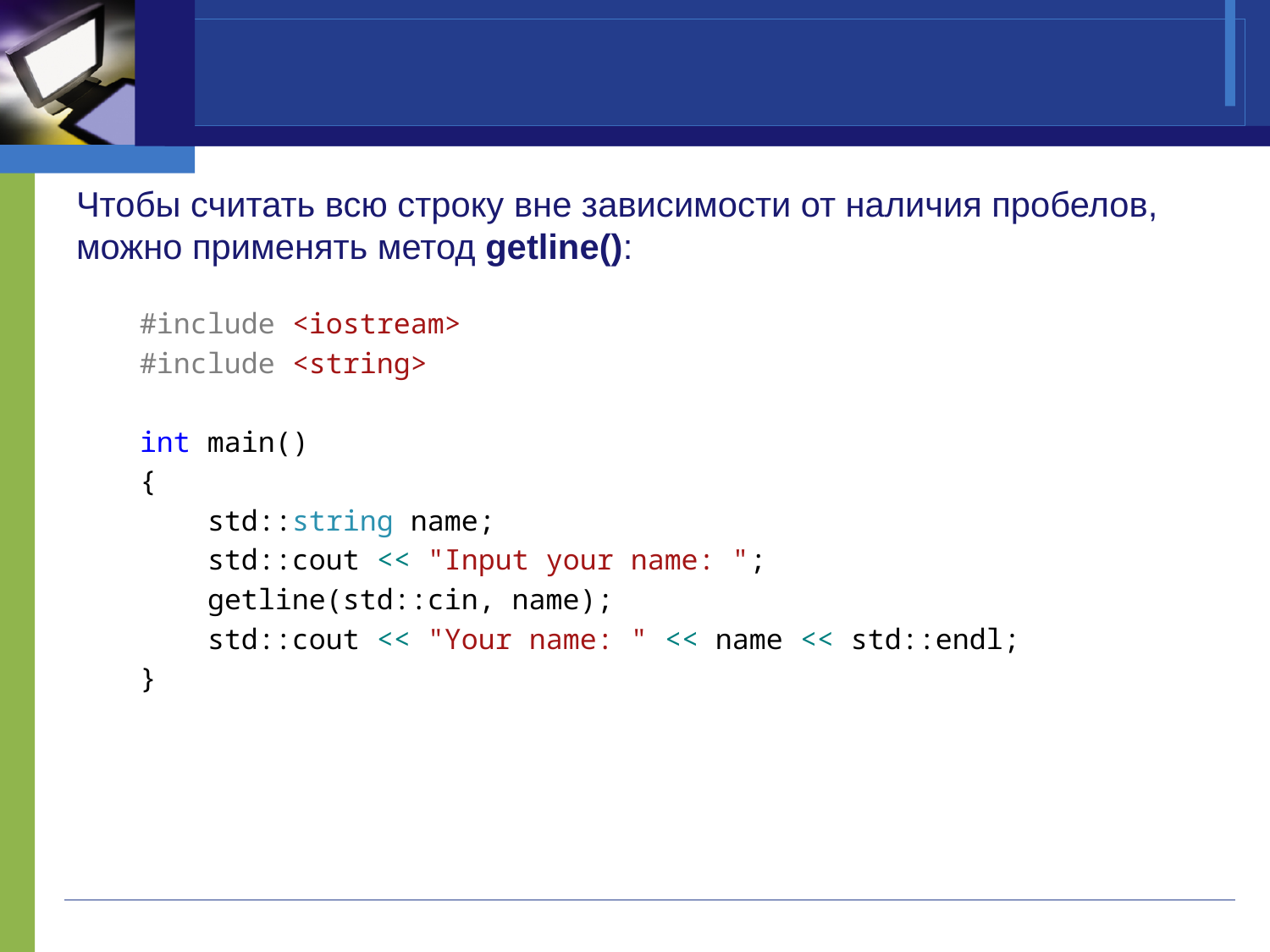

#
Чтобы считать всю строку вне зависимости от наличия пробелов, можно применять метод getline():
#include <iostream>
#include <string>

int main()
{
    std::string name;
    std::cout << "Input your name: ";
    getline(std::cin, name);
    std::cout << "Your name: " << name << std::endl;
}